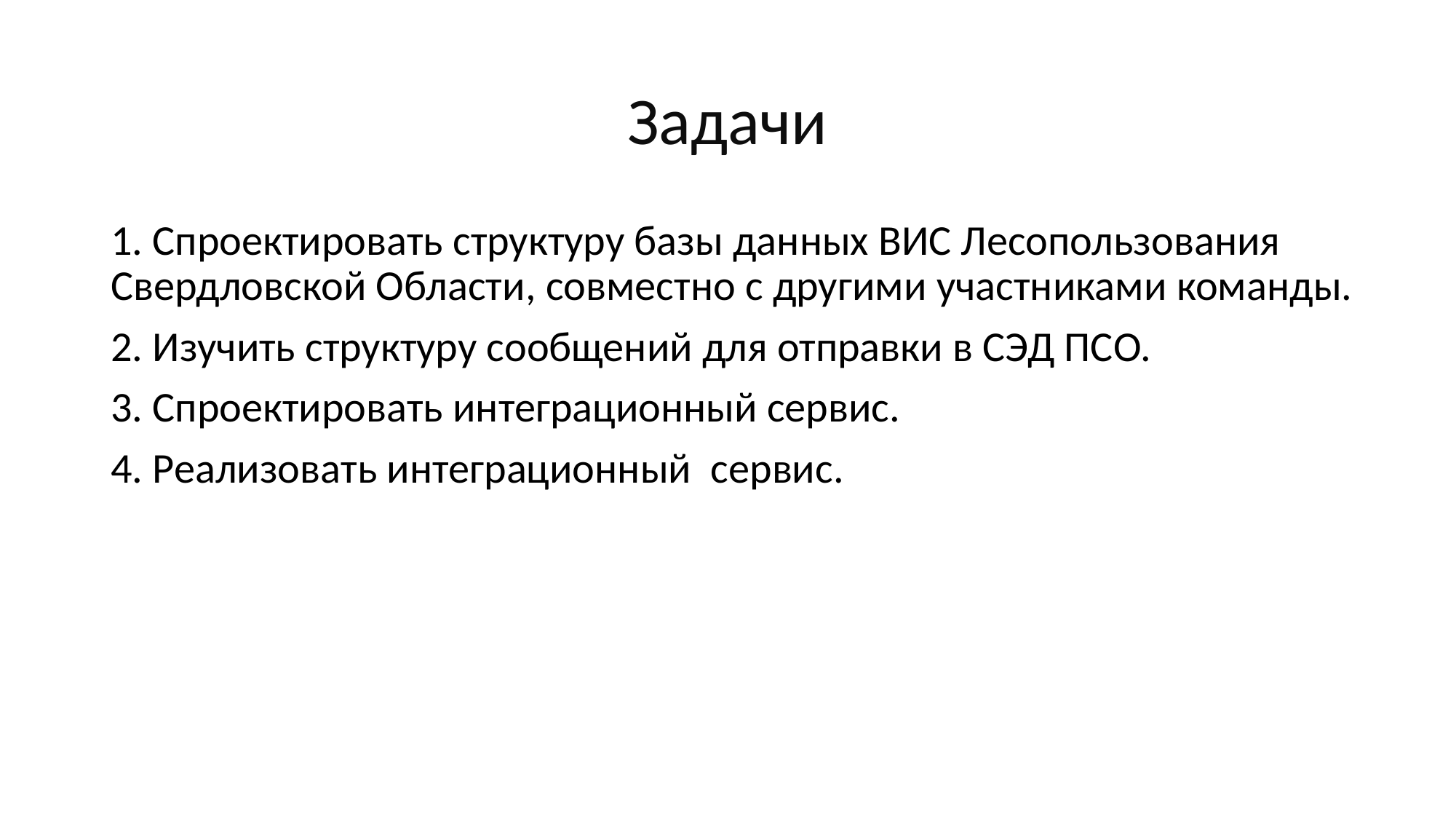

# Задачи
1. Спроектировать структуру базы данных ВИС Лесопользования Свердловской Области, совместно с другими участниками команды.
2. Изучить структуру сообщений для отправки в СЭД ПСО.
3. Спроектировать интеграционный сервис.
4. Реализовать интеграционный  сервис.